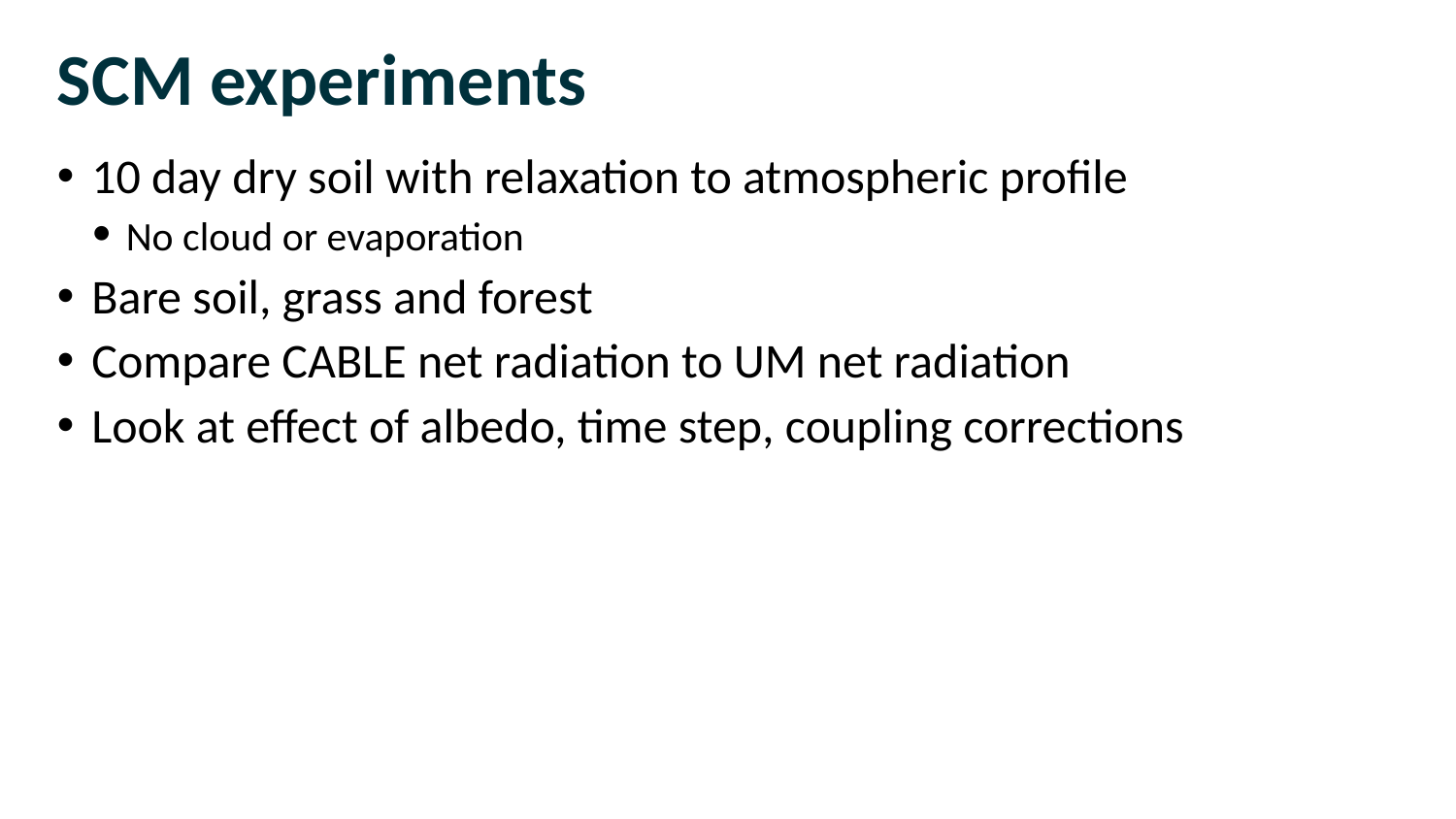

# SCM experiments
10 day dry soil with relaxation to atmospheric profile
No cloud or evaporation
Bare soil, grass and forest
Compare CABLE net radiation to UM net radiation
Look at effect of albedo, time step, coupling corrections
3  |
Single Column Model  |  Martin Dix